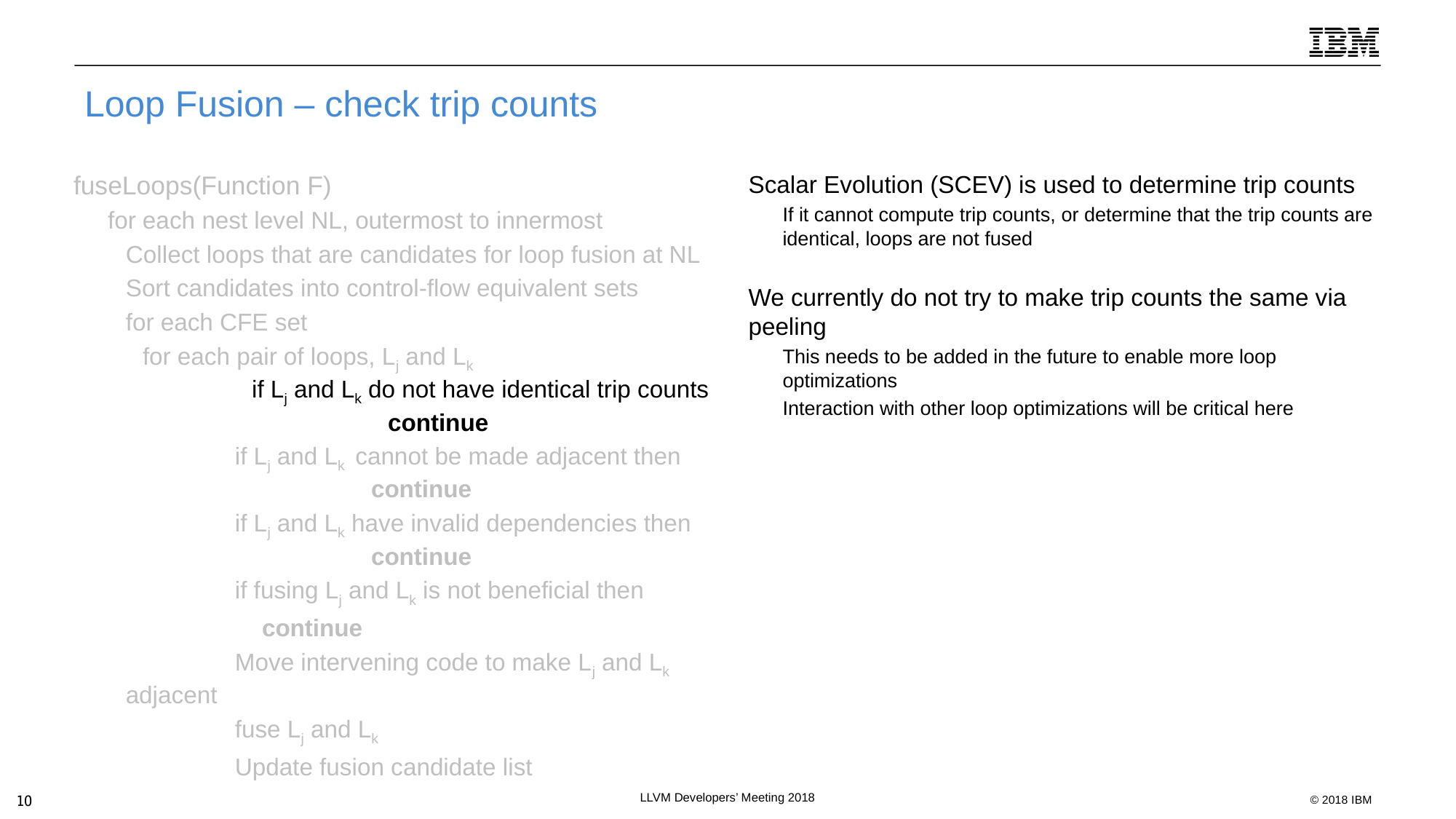

# Loop Fusion – check trip counts
fuseLoops(Function F)
for each nest level NL, outermost to innermost
Collect loops that are candidates for loop fusion at NL
Sort candidates into control-flow equivalent sets
for each CFE set
for each pair of loops, Lj and Lk  
	if Lj and Lk do not have identical trip counts 		    continue
	if Lj and Lk  cannot be made adjacent then 		    continue
	if Lj and Lk have invalid dependencies then 	  	    continue
	if fusing Lj and Lk is not beneficial then
	    continue
	Move intervening code to make Lj and Lk adjacent
	fuse Lj and Lk
	Update fusion candidate list
Scalar Evolution (SCEV) is used to determine trip counts
If it cannot compute trip counts, or determine that the trip counts are identical, loops are not fused

We currently do not try to make trip counts the same via peeling
This needs to be added in the future to enable more loop optimizations
Interaction with other loop optimizations will be critical here
LLVM Developers’ Meeting 2018